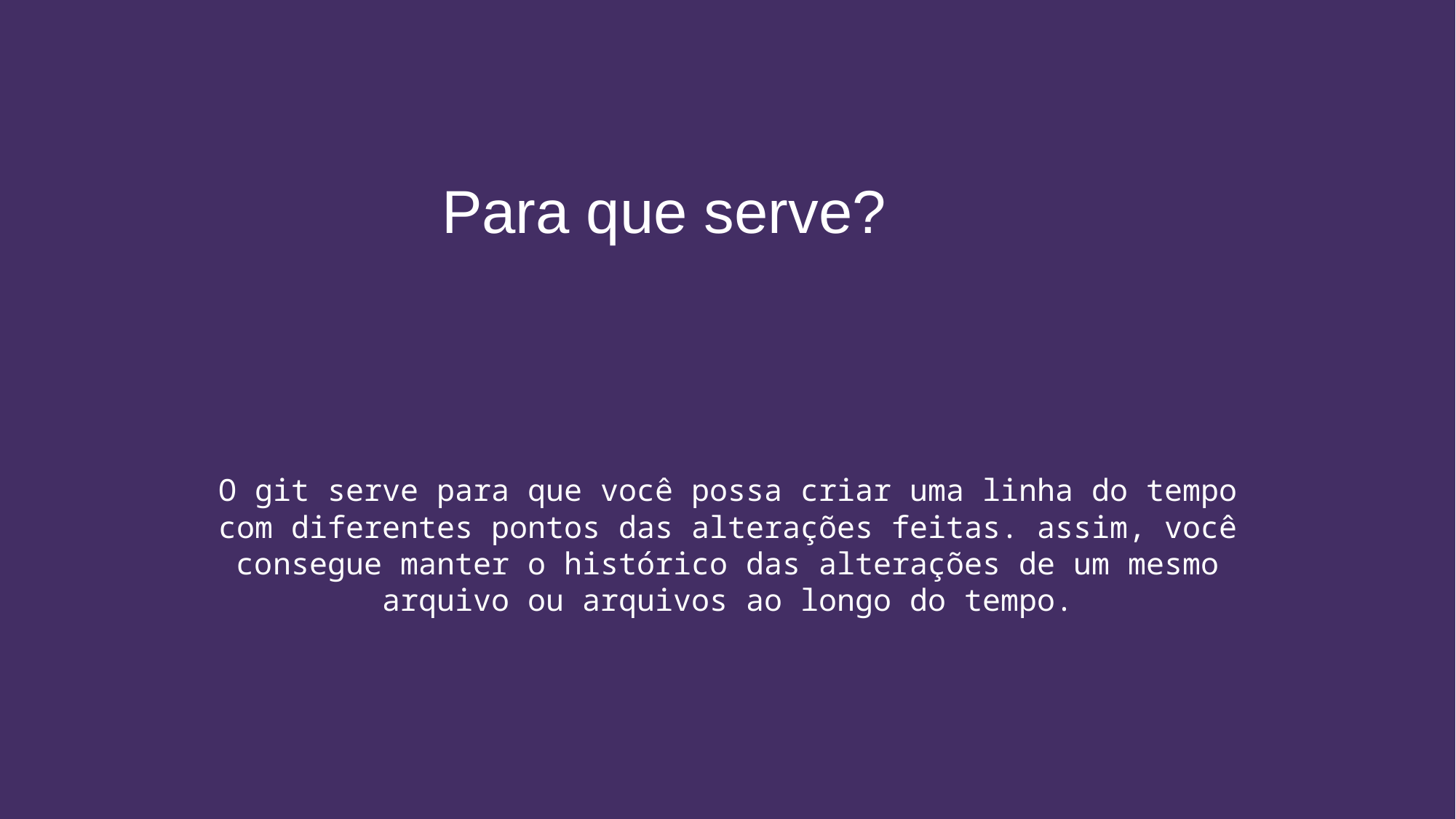

# Para que serve?
O git serve para que você possa criar uma linha do tempo com diferentes pontos das alterações feitas. assim, você consegue manter o histórico das alterações de um mesmo arquivo ou arquivos ao longo do tempo.